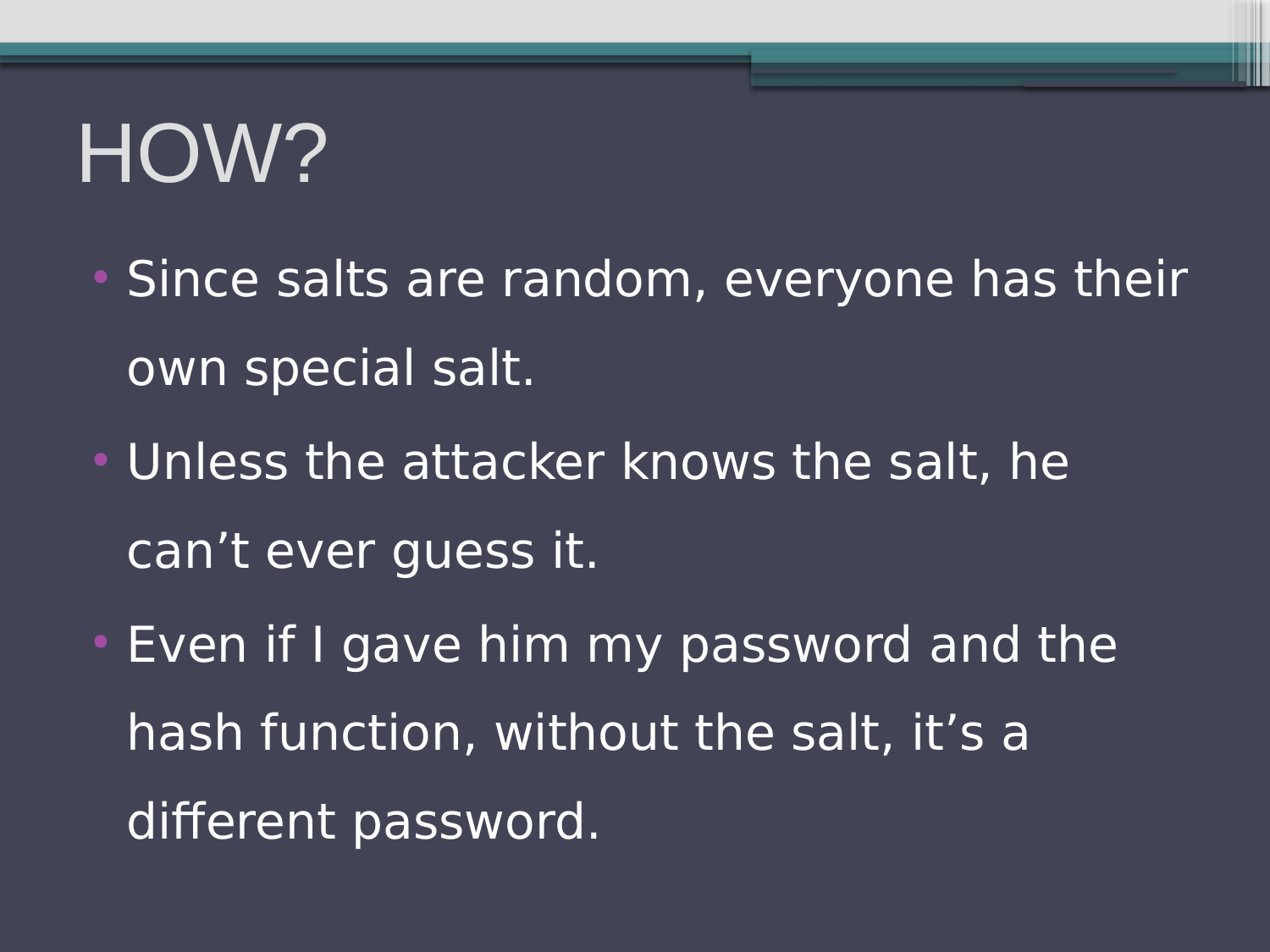

# HOW?
Since salts are random, everyone has their own special salt.
Unless the attacker knows the salt, he can’t ever guess it.
Even if I gave him my password and the hash function, without the salt, it’s a different password.